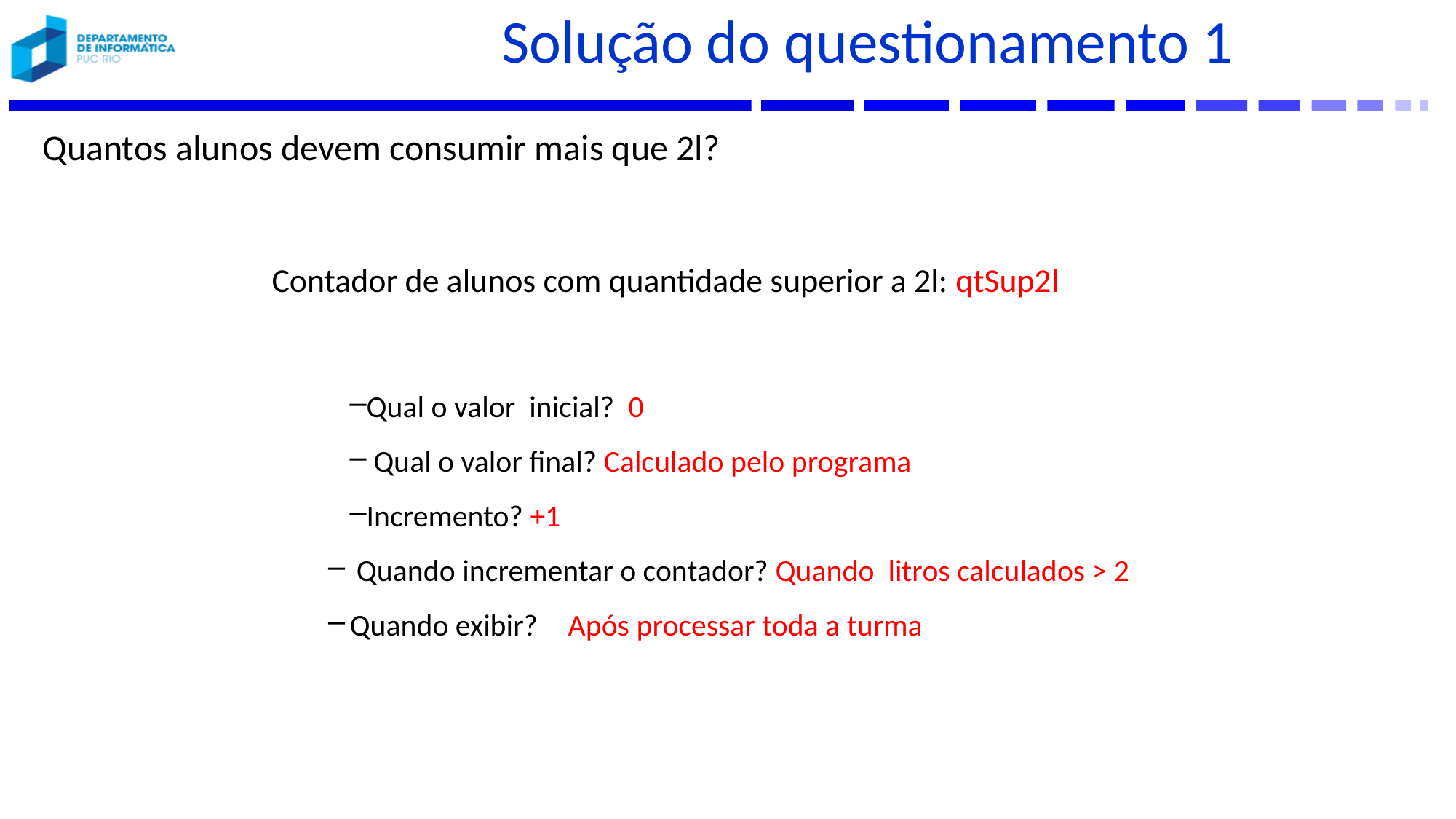

# Solução do questionamento 1
Quantos alunos devem consumir mais que 2l?

Contador de alunos com quantidade superior a 2l: qtSup2l

Qual o valor  inicial?  0
 Qual o valor final? Calculado pelo programa
Incremento? +1
 Quando incrementar o contador? Quando  litros calculados > 2
Quando exibir? 	Após processar toda a turma